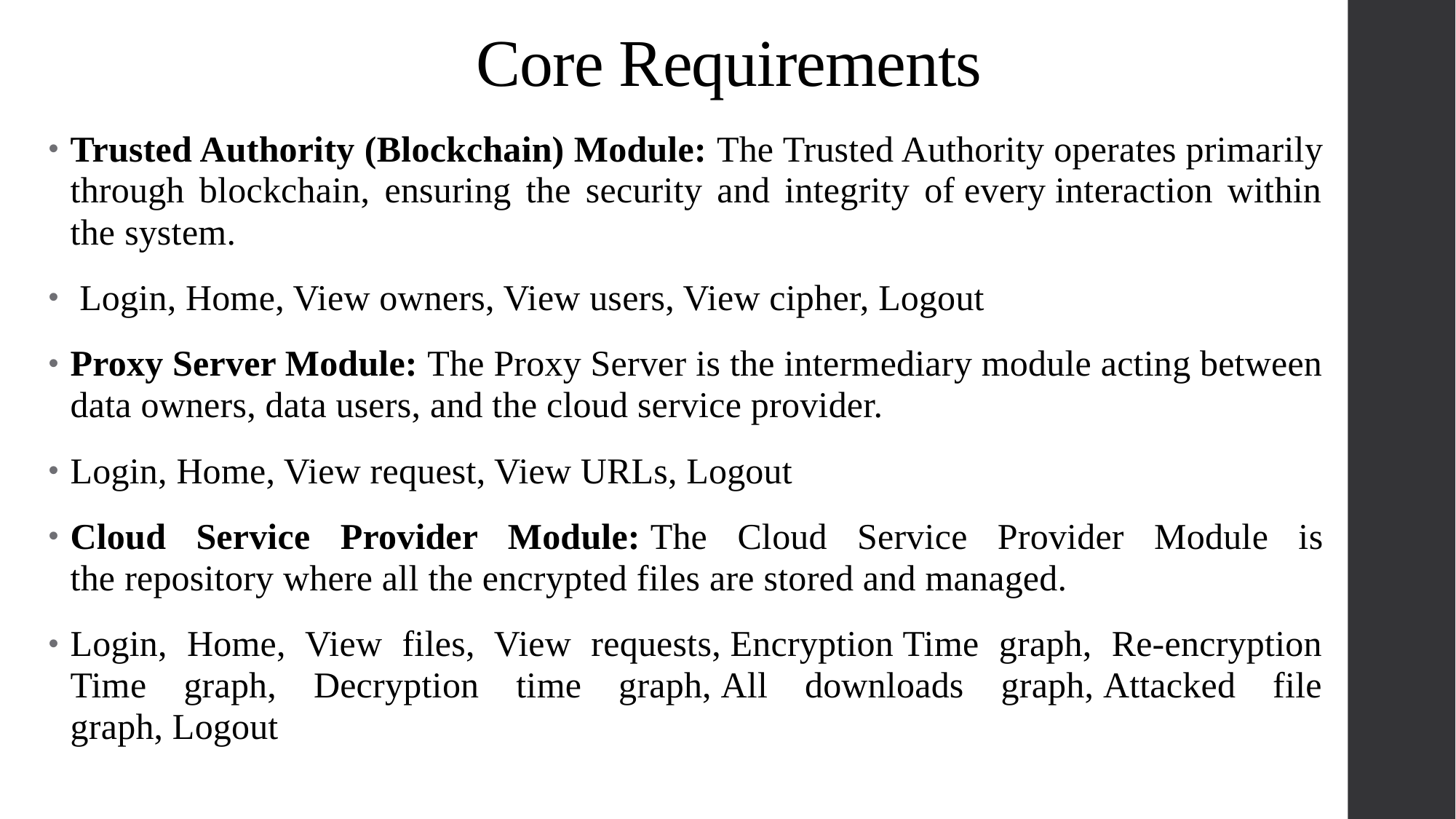

# Core Requirements
Trusted Authority (Blockchain) Module: The Trusted Authority operates primarily through blockchain, ensuring the security and integrity of every interaction within the system.
 Login, Home, View owners, View users, View cipher, Logout
Proxy Server Module: The Proxy Server is the intermediary module acting between data owners, data users, and the cloud service provider.
Login, Home, View request, View URLs, Logout
Cloud Service Provider Module: The Cloud Service Provider Module is the repository where all the encrypted files are stored and managed.
Login, Home, View files, View requests, Encryption Time graph, Re-encryption Time graph, Decryption time graph, All downloads graph, Attacked file graph, Logout